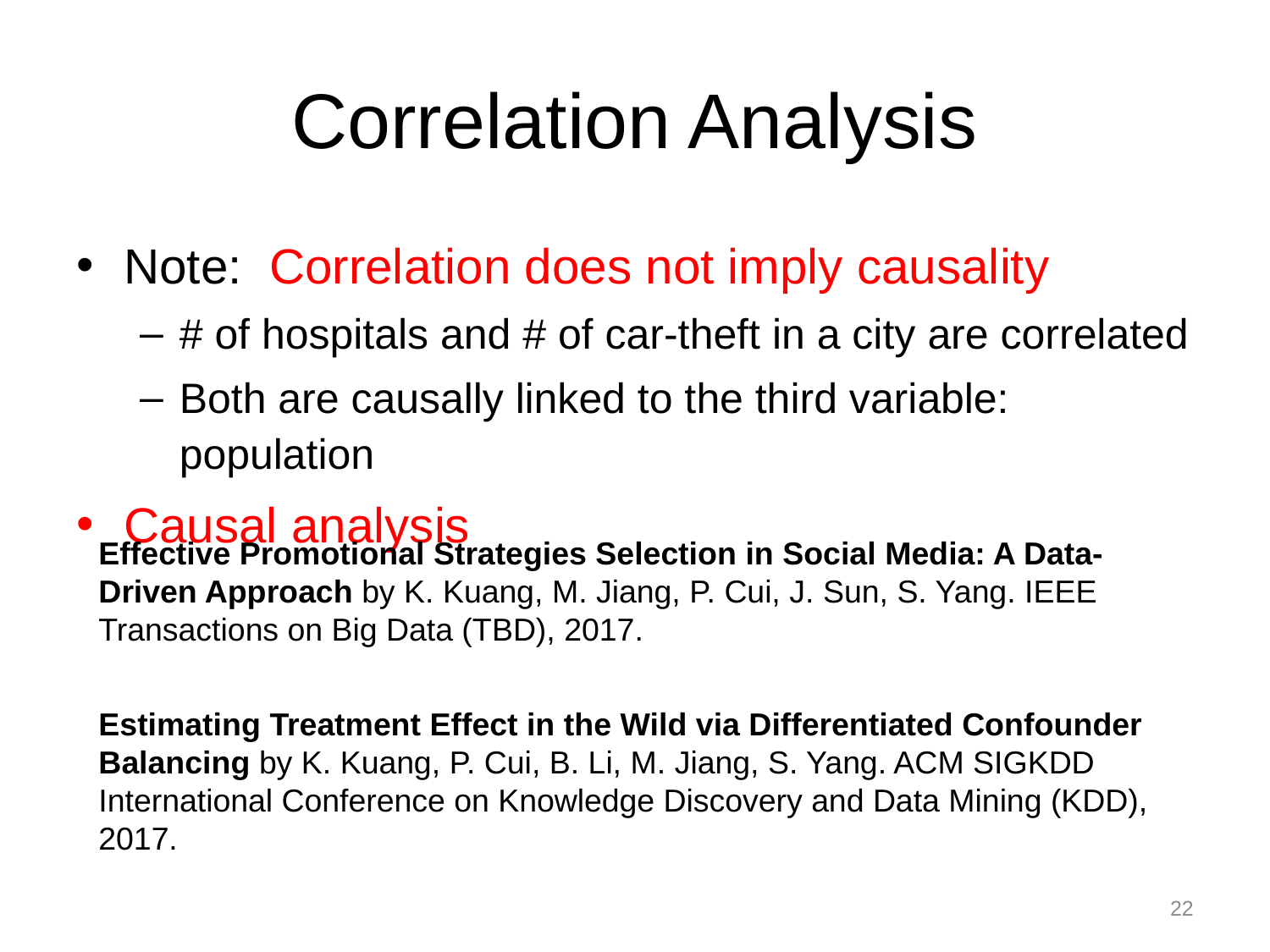

# Correlation Analysis
Note:  Correlation does not imply causality
# of hospitals and # of car-theft in a city are correlated
Both are causally linked to the third variable: population
Causal analysis

Effective Promotional Strategies Selection in Social Media: A Data-Driven Approach by K. Kuang, M. Jiang, P. Cui, J. Sun, S. Yang. IEEE Transactions on Big Data (TBD), 2017.
Estimating Treatment Effect in the Wild via Differentiated Confounder Balancing by K. Kuang, P. Cui, B. Li, M. Jiang, S. Yang. ACM SIGKDD International Conference on Knowledge Discovery and Data Mining (KDD), 2017.
22